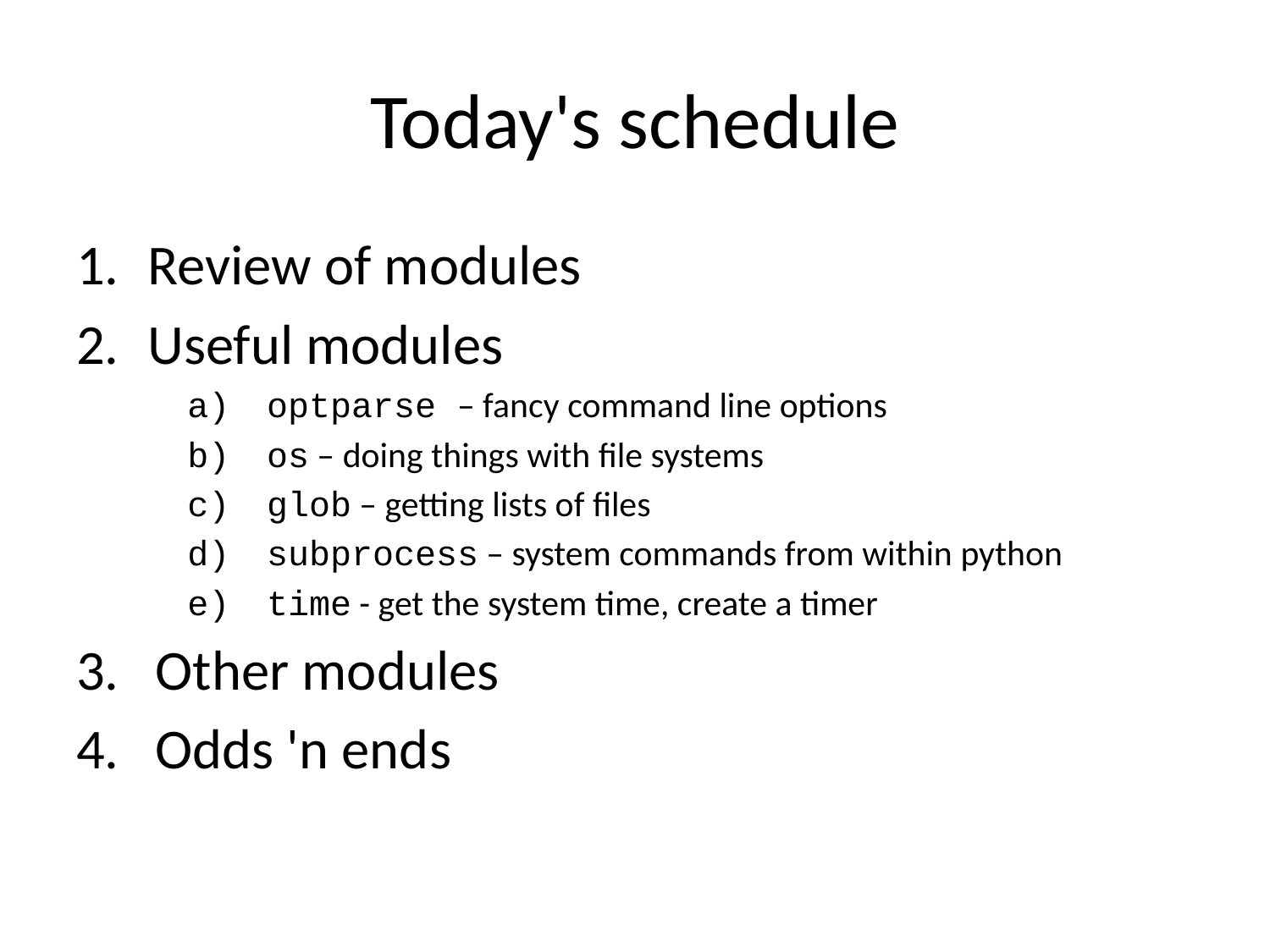

# Today's schedule
Review of modules
Useful modules
optparse – fancy command line options
os – doing things with file systems
glob – getting lists of files
subprocess – system commands from within python
time - get the system time, create a timer
Other modules
Odds 'n ends